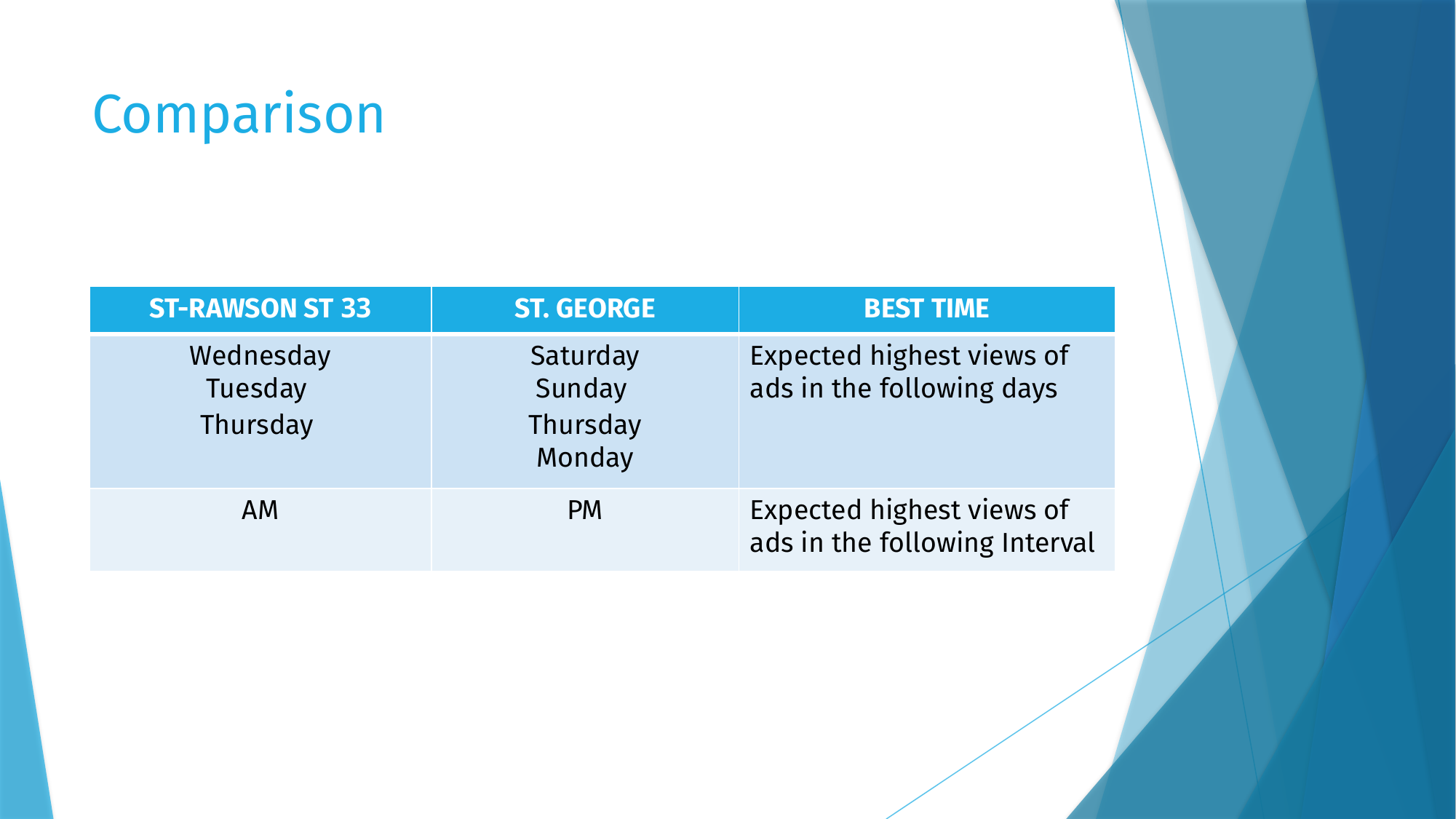

# Comparison
| 33 ST-RAWSON ST | ST. GEORGE | BEST TIME |
| --- | --- | --- |
| Wednesday Tuesday Thursday | Saturday Sunday Thursday Monday | Expected highest views of ads in the following days |
| AM | PM | Expected highest views of ads in the following Interval |